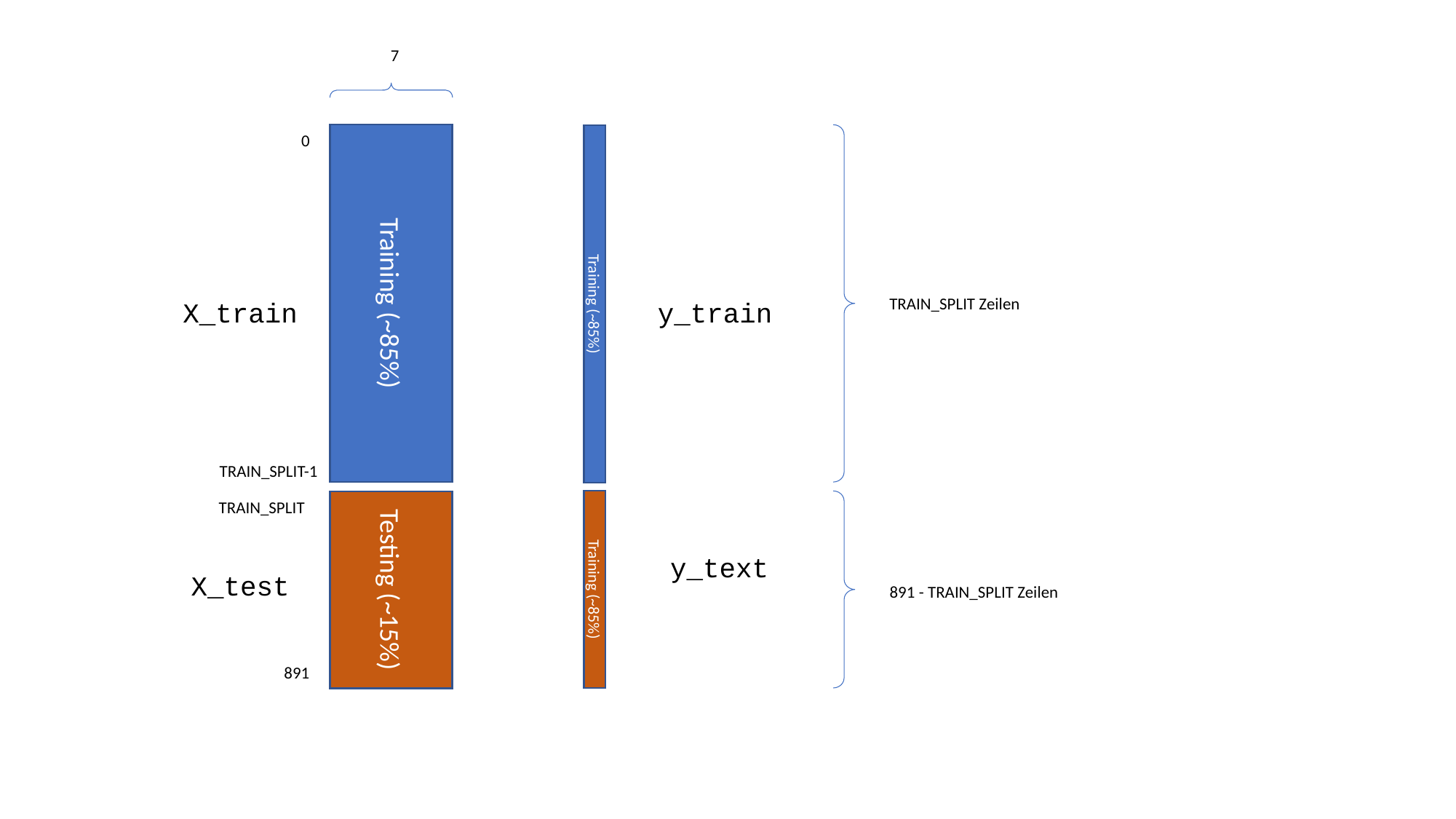

7
0

Training (~85%)
TRAIN_SPLIT Zeilen
X_train
y_train
Training (~85%)
TRAIN_SPLIT-1

TRAIN_SPLIT
Testing (~15%)
y_text
X_test
891 - TRAIN_SPLIT Zeilen
Training (~85%)
891